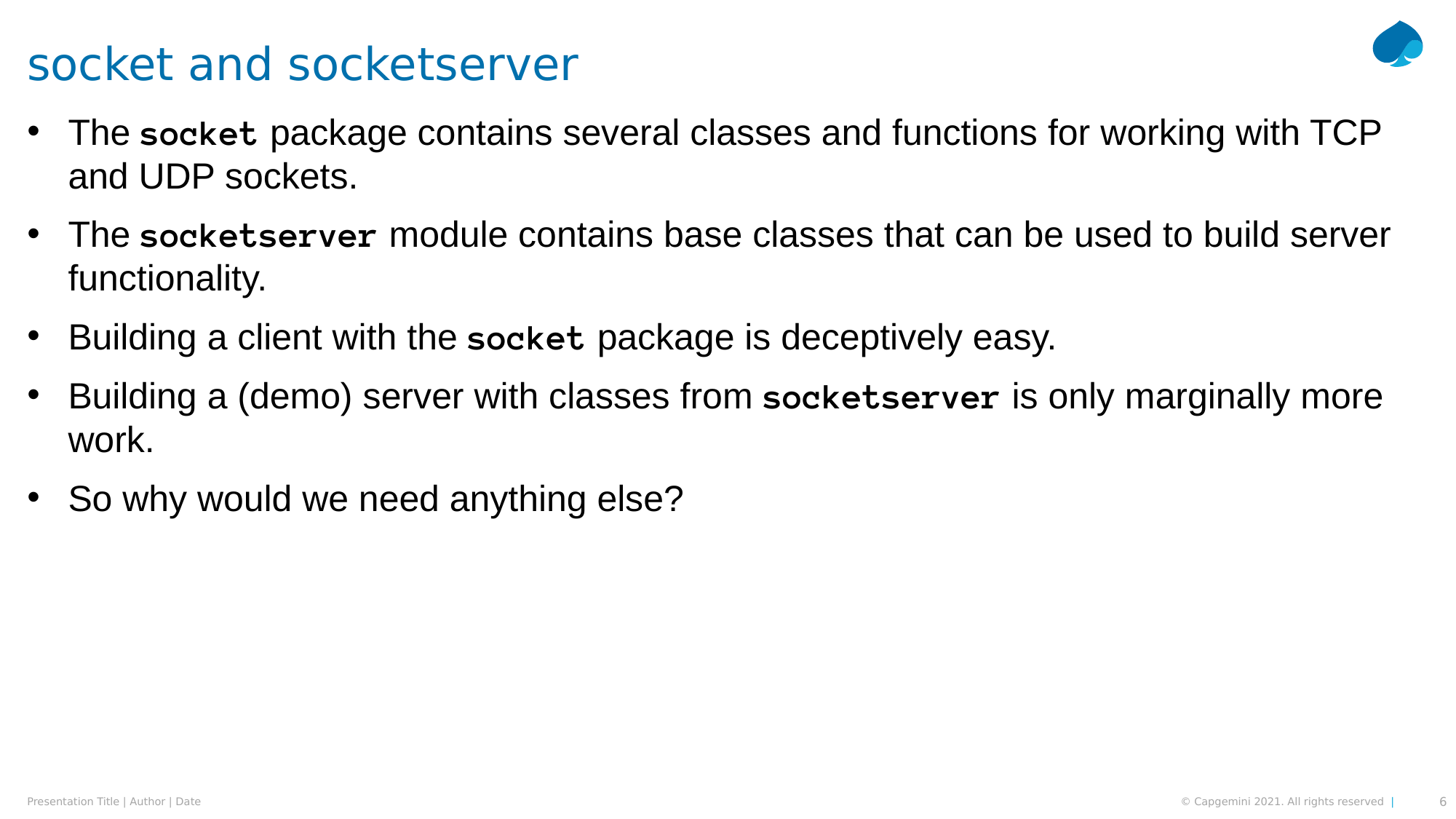

# socket and socketserver
The socket package contains several classes and functions for working with TCP and UDP sockets.
The socketserver module contains base classes that can be used to build server functionality.
Building a client with the socket package is deceptively easy.
Building a (demo) server with classes from socketserver is only marginally more work.
So why would we need anything else?